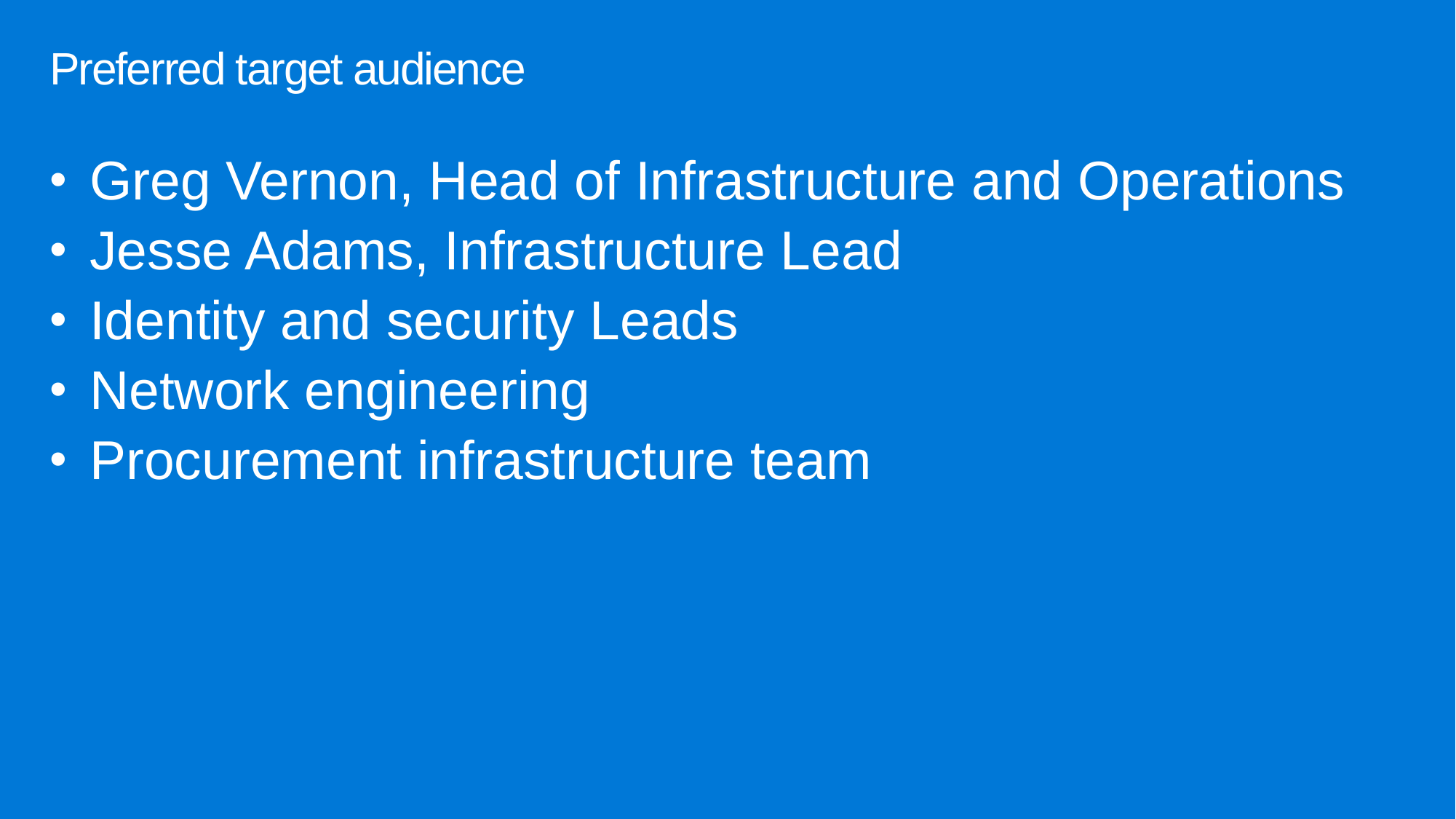

# Preferred target audience
Greg Vernon, Head of Infrastructure and Operations
Jesse Adams, Infrastructure Lead
Identity and security Leads
Network engineering
Procurement infrastructure team